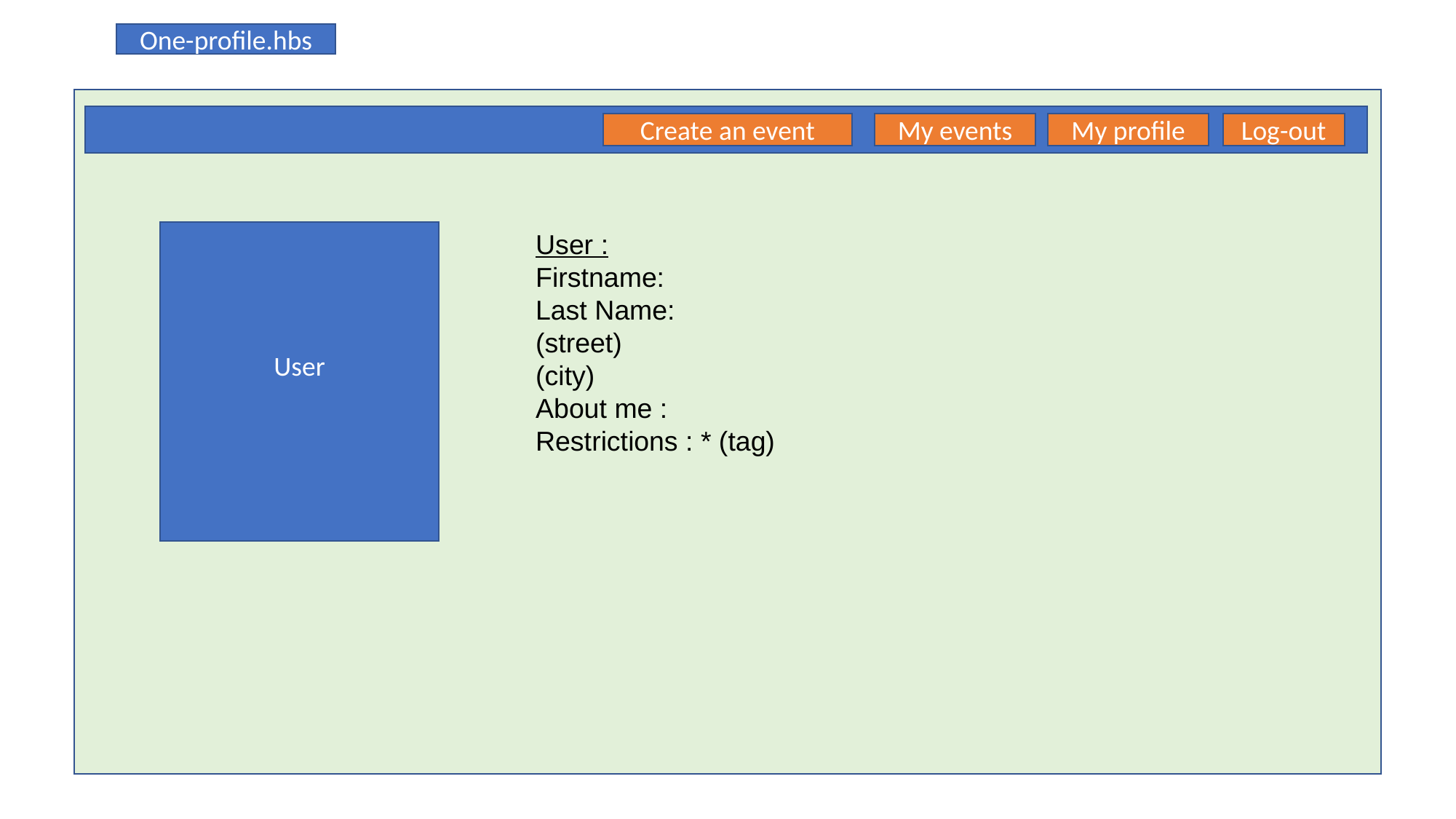

One-profile.hbs

Create an event
My events
My profile
Log-out
User

User :
Firstname:
Last Name:
(street)
(city)
About me :
Restrictions : * (tag)